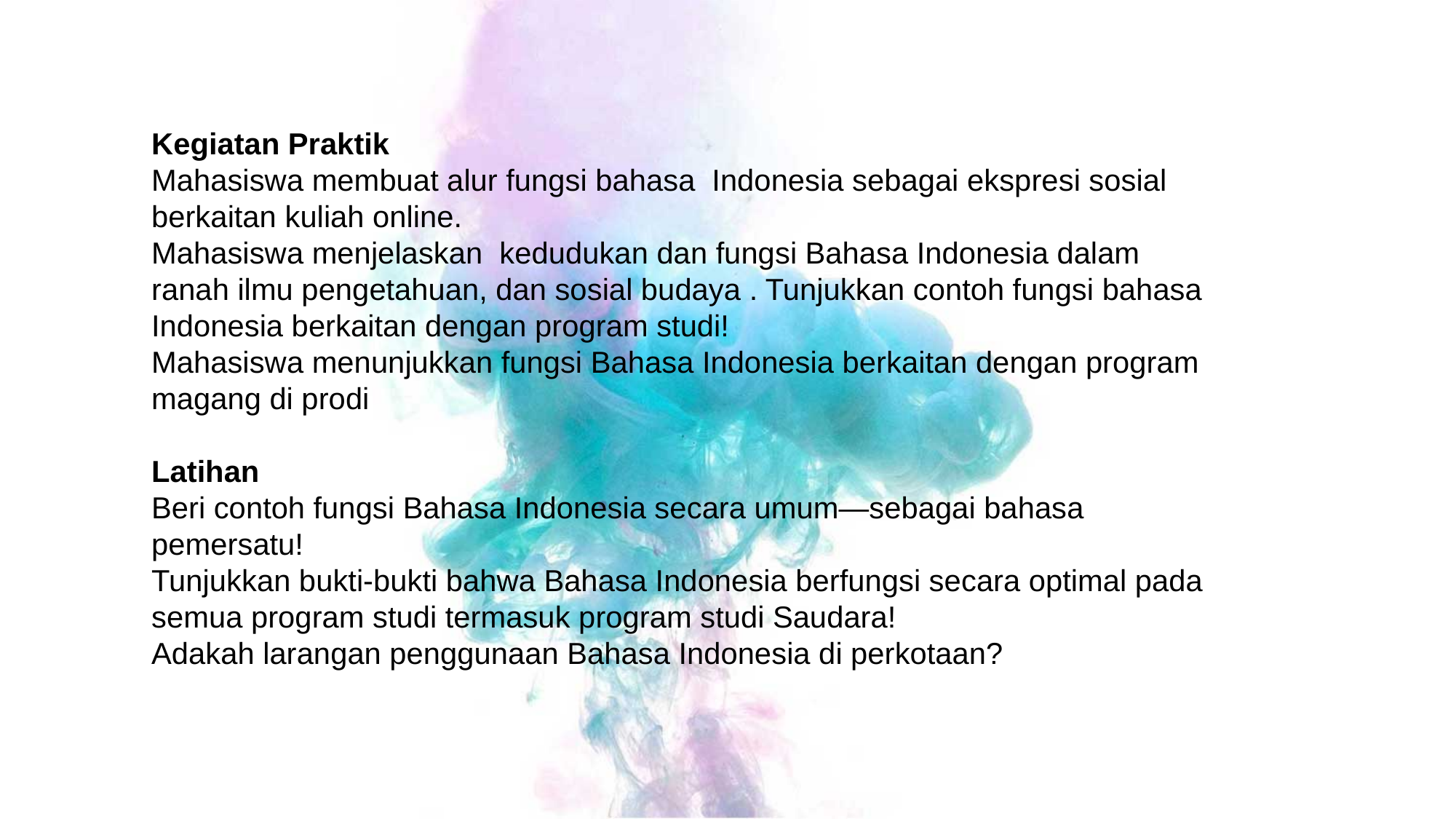

Kegiatan Praktik
Mahasiswa membuat alur fungsi bahasa  Indonesia sebagai ekspresi sosial berkaitan kuliah online.
Mahasiswa menjelaskan  kedudukan dan fungsi Bahasa Indonesia dalam ranah ilmu pengetahuan, dan sosial budaya . Tunjukkan contoh fungsi bahasa Indonesia berkaitan dengan program studi!
Mahasiswa menunjukkan fungsi Bahasa Indonesia berkaitan dengan program magang di prodi

Latihan
Beri contoh fungsi Bahasa Indonesia secara umum—sebagai bahasa pemersatu!
Tunjukkan bukti-bukti bahwa Bahasa Indonesia berfungsi secara optimal pada semua program studi termasuk program studi Saudara!
Adakah larangan penggunaan Bahasa Indonesia di perkotaan?